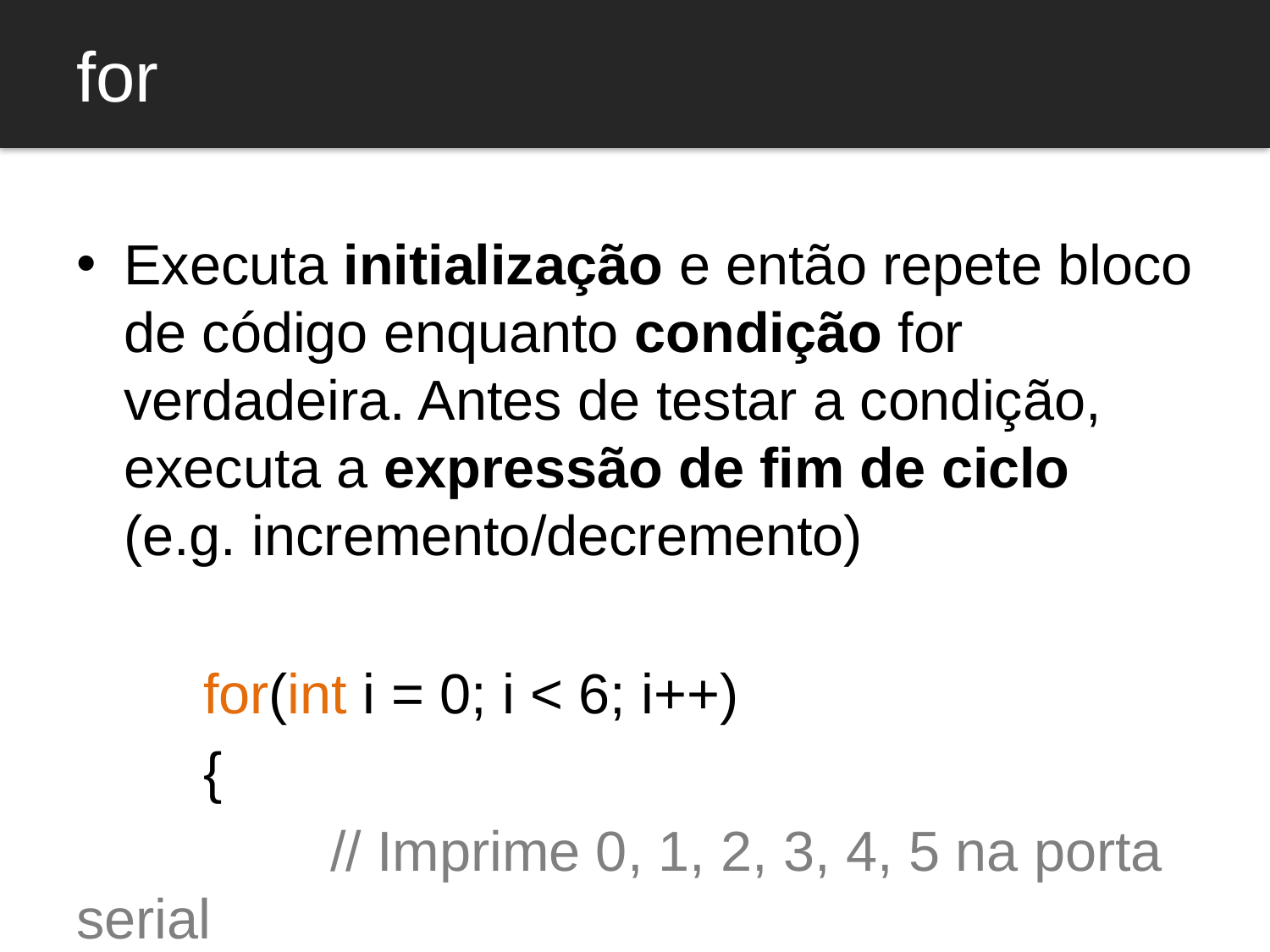

for
Executa initialização e então repete bloco de código enquanto condição for verdadeira. Antes de testar a condição, executa a expressão de fim de ciclo (e.g. incremento/decremento)

	for(int i = 0; i < 6; i++)
	{
		// Imprime 0, 1, 2, 3, 4, 5 na porta serial
		Serial.println(i);
	}